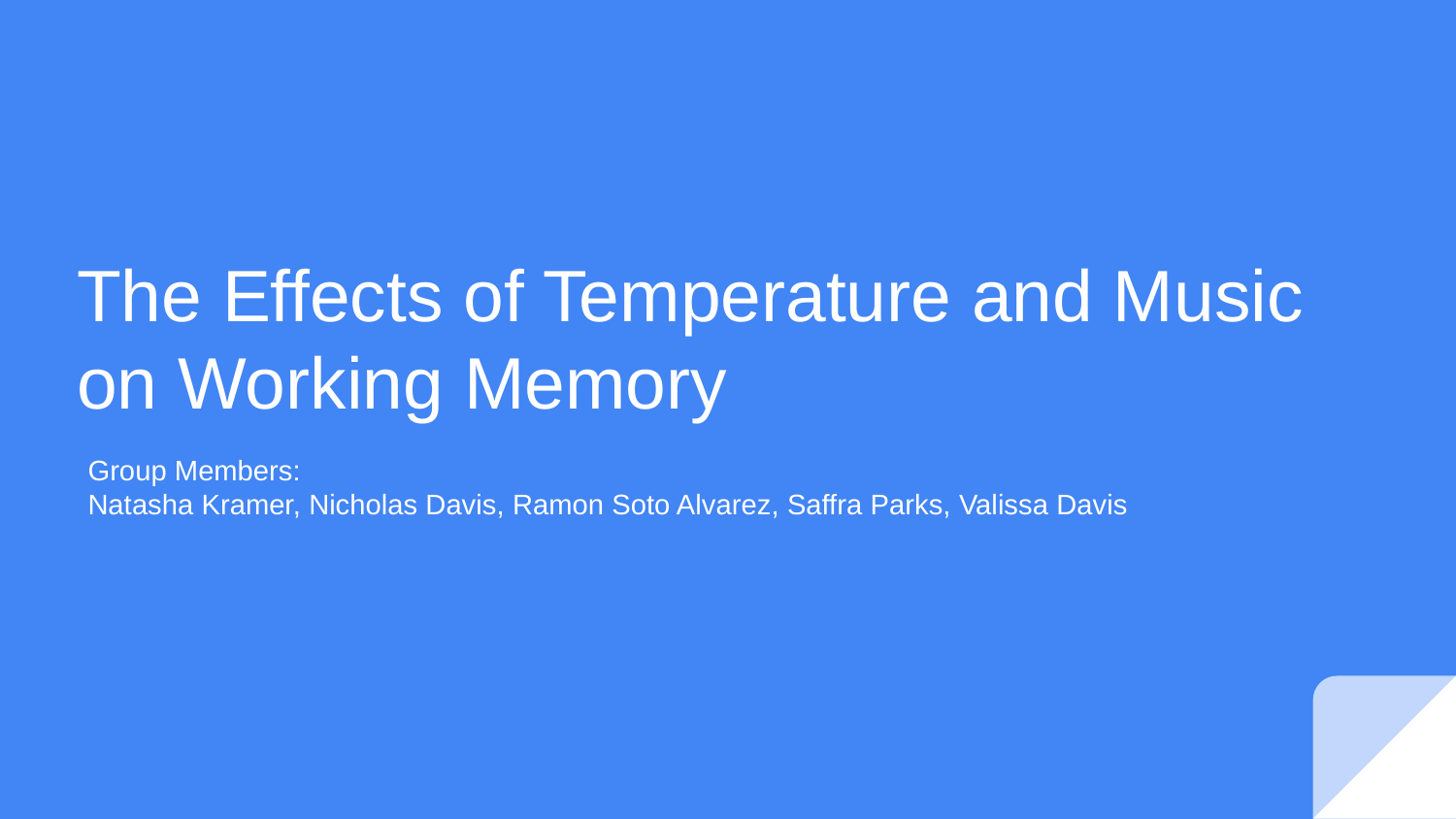

# The Effects of Temperature and Music on Working Memory
Group Members:
Natasha Kramer, Nicholas Davis, Ramon Soto Alvarez, Saffra Parks, Valissa Davis